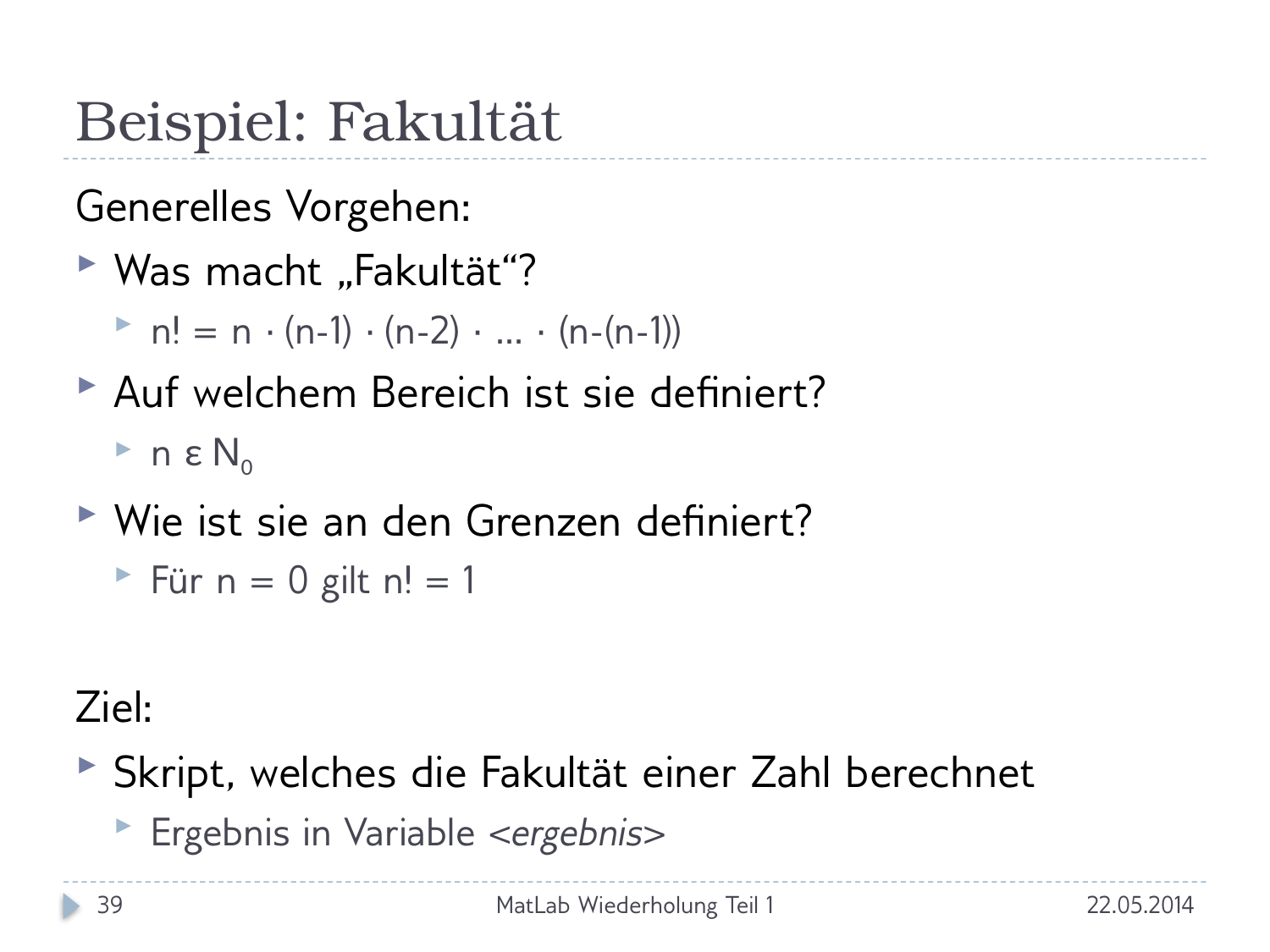

# Beispiel: Fakultät
Generelles Vorgehen:
Was macht „Fakultät“?
n! = n ∙ (n-1) ∙ (n-2) ∙ … ∙ (n-(n-1))
Auf welchem Bereich ist sie definiert?
n ε N0
Wie ist sie an den Grenzen definiert?
Für n = 0 gilt n! = 1

Ziel:
Skript, welches die Fakultät einer Zahl berechnet
Ergebnis in Variable <ergebnis>
39
MatLab Wiederholung Teil 1
22.05.2014